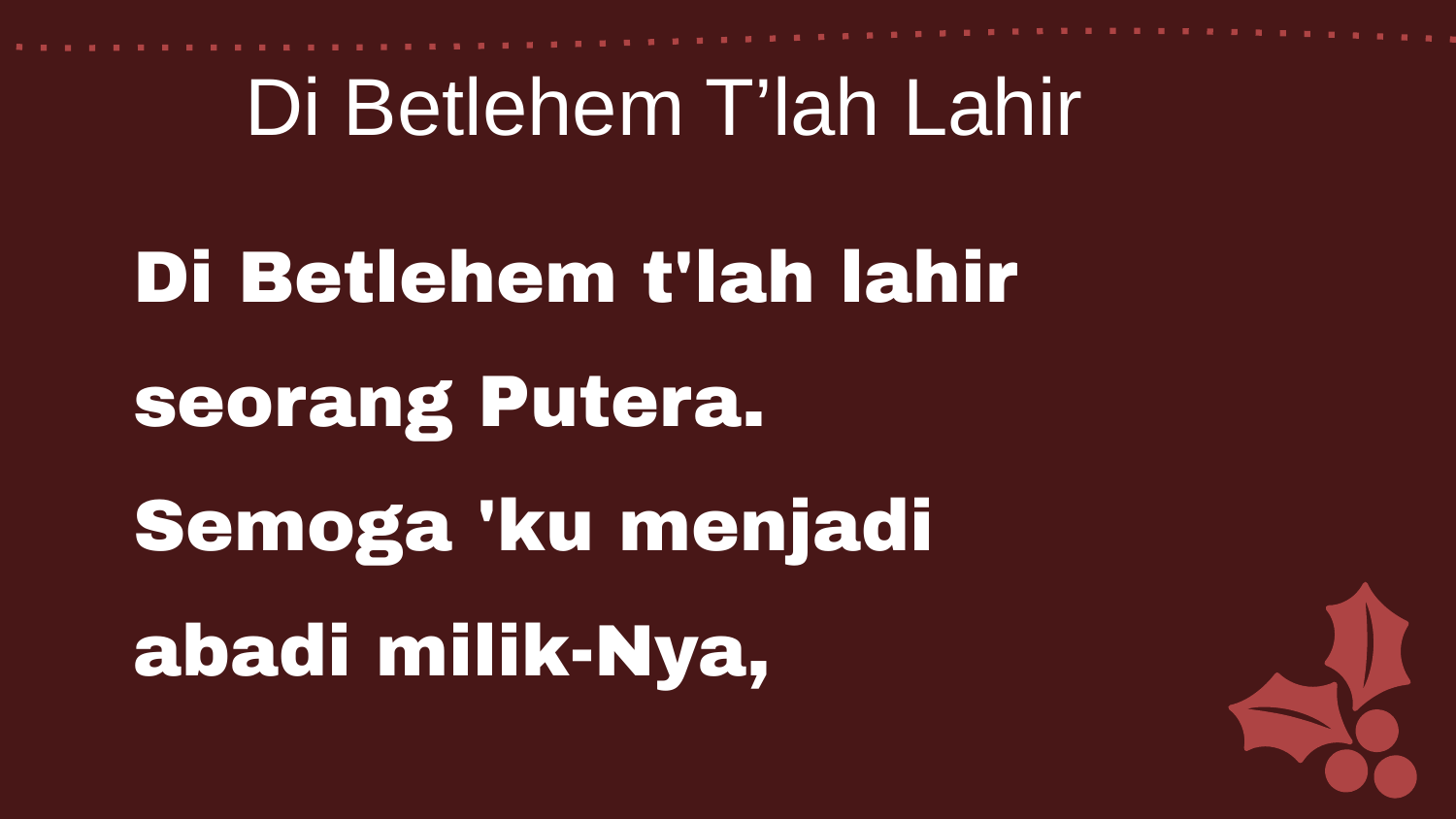

Di Betlehem T’lah Lahir
Di Betlehem t'lah lahir
seorang Putera.
Semoga 'ku menjadi
abadi milik-Nya,